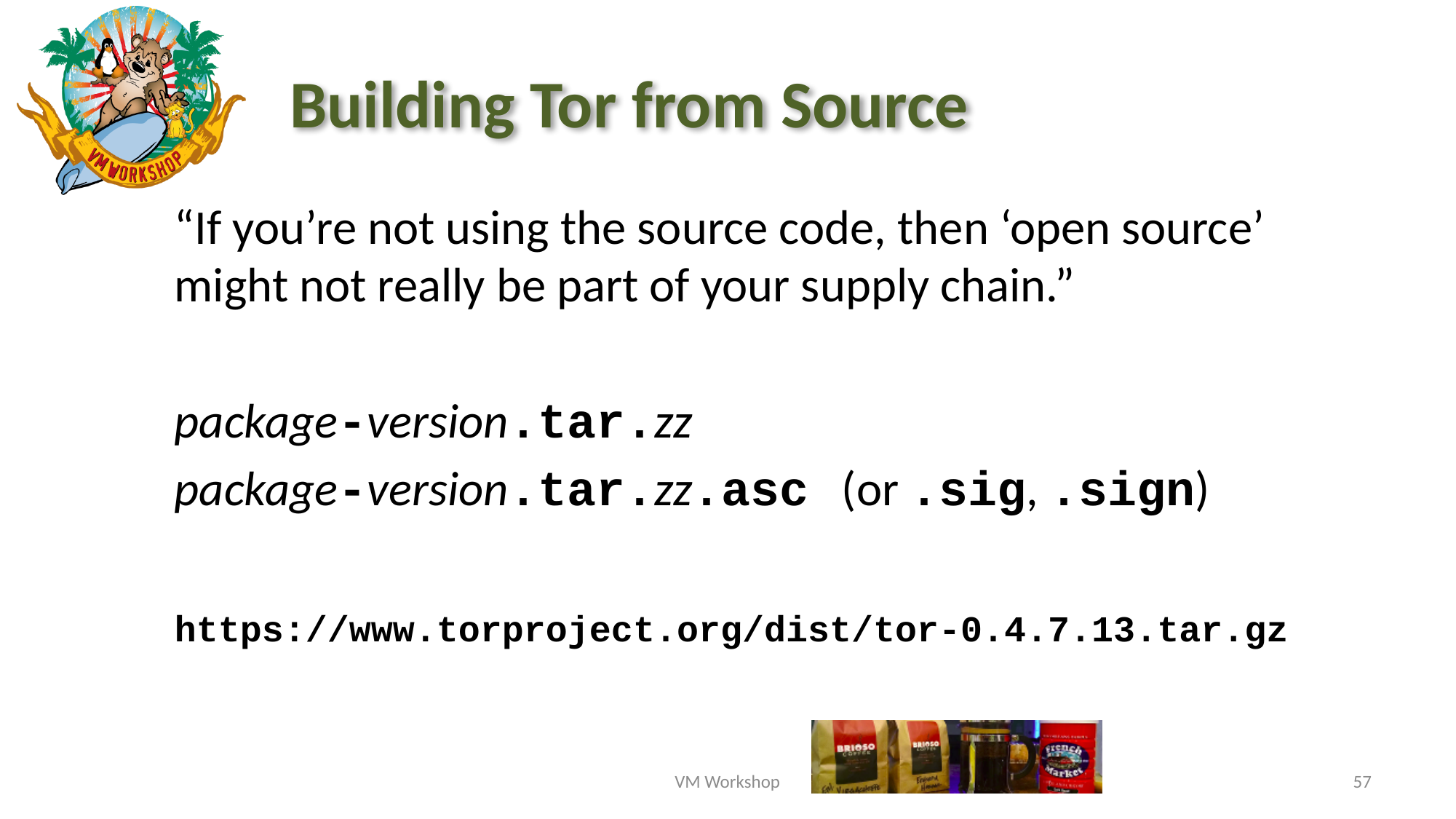

# Building Tor from Source
“If you’re not using the source code, then ‘open source’ might not really be part of your supply chain.”

package-version.tar.zz
package-version.tar.zz.asc   (or .sig, .sign)

https://www.torproject.org/dist/tor-0.4.7.13.tar.gz

VM Workshop
57